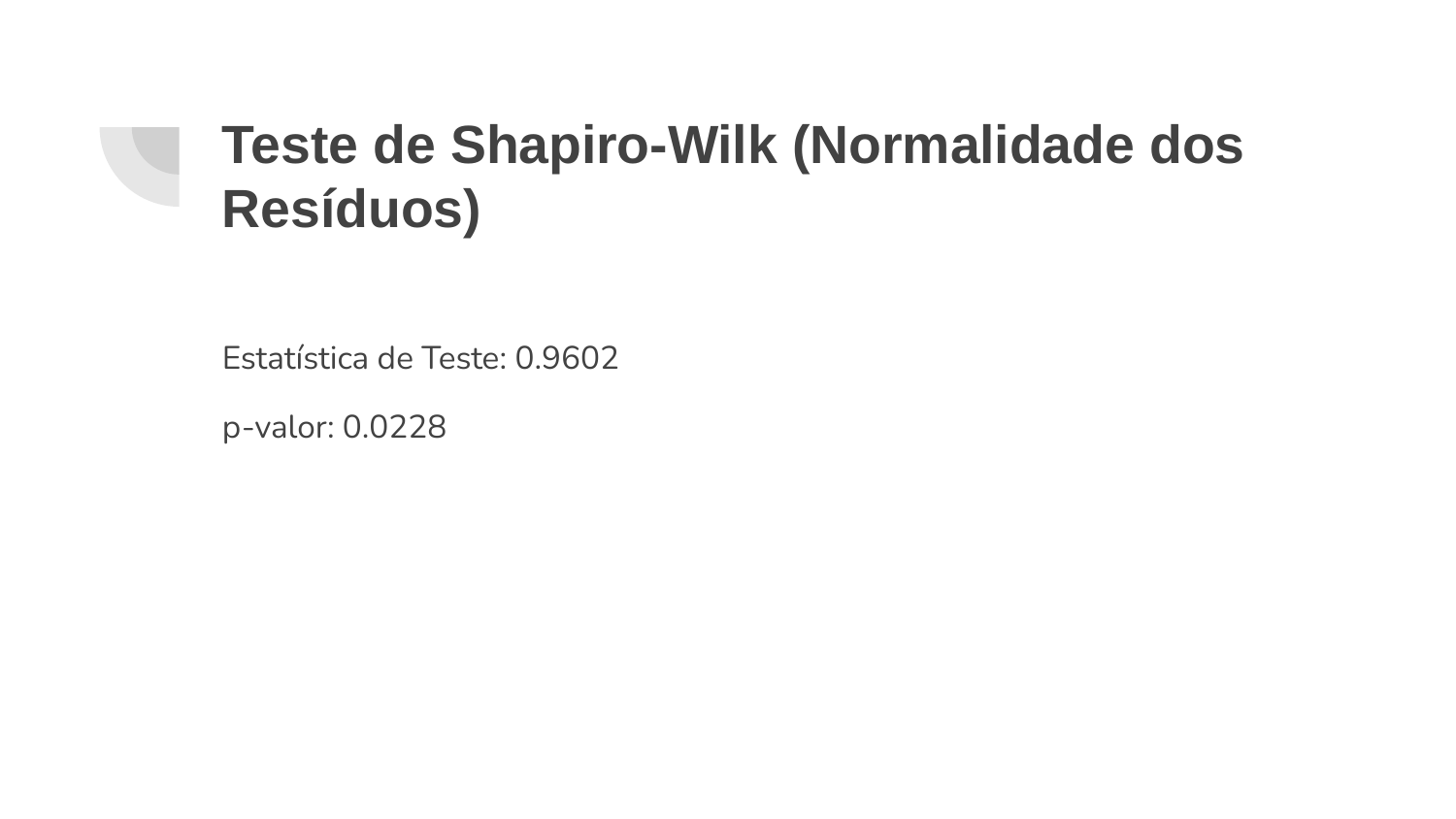

# Teste de Shapiro-Wilk (Normalidade dos Resíduos)
Estatística de Teste: 0.9602
p-valor: 0.0228